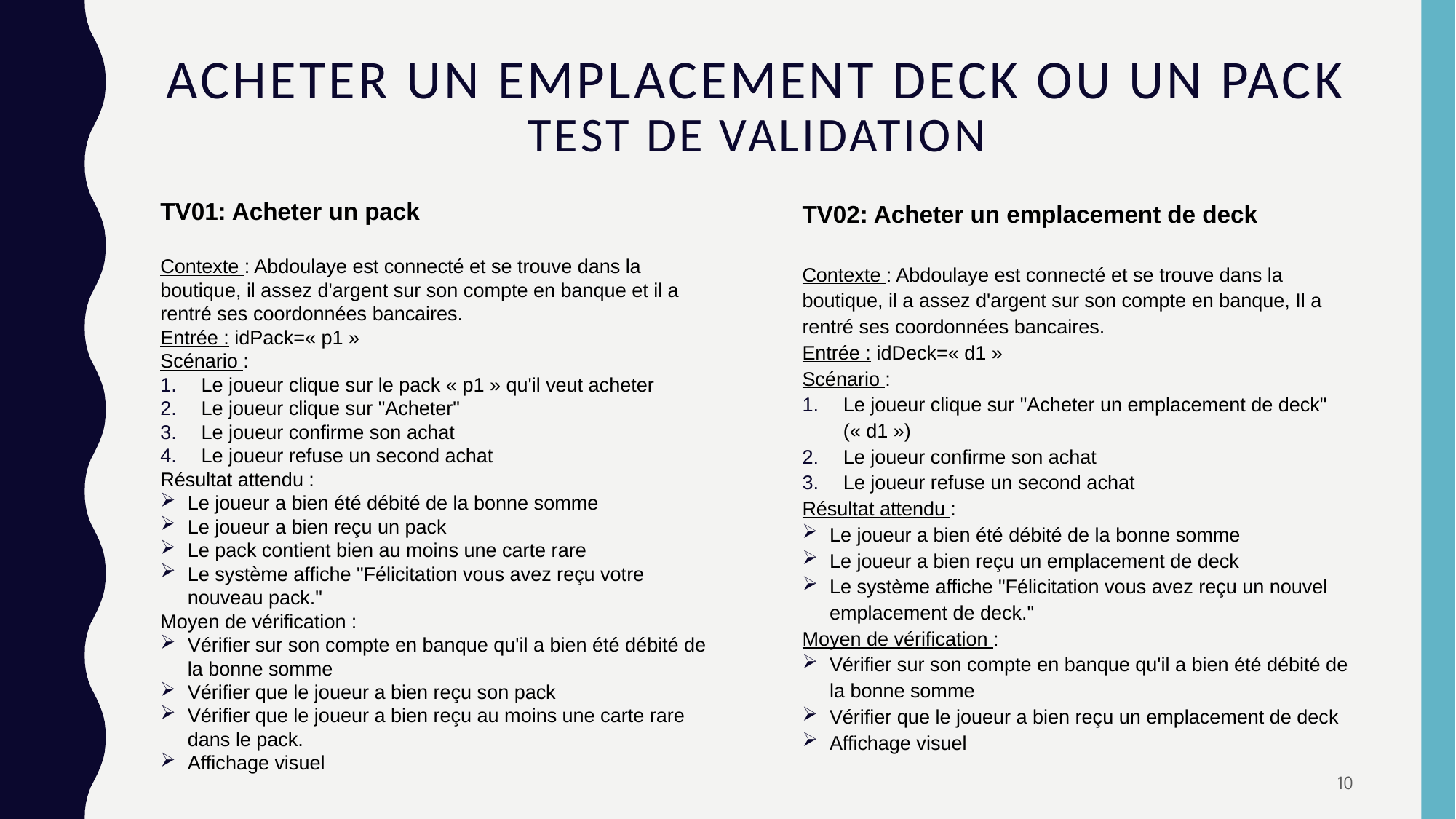

# Acheter un emplacement deck ou un pack Test de validation
TV02: Acheter un emplacement de deck

Contexte : Abdoulaye est connecté et se trouve dans la boutique, il a assez d'argent sur son compte en banque, Il a rentré ses coordonnées bancaires.
Entrée : idDeck=« d1 »
Scénario :
Le joueur clique sur "Acheter un emplacement de deck"  (« d1 »)
Le joueur confirme son achat
Le joueur refuse un second achat
Résultat attendu :
Le joueur a bien été débité de la bonne somme
Le joueur a bien reçu un emplacement de deck
Le système affiche "Félicitation vous avez reçu un nouvel emplacement de deck."
Moyen de vérification :
Vérifier sur son compte en banque qu'il a bien été débité de la bonne somme
Vérifier que le joueur a bien reçu un emplacement de deck
Affichage visuel
TV01: Acheter un pack

Contexte : Abdoulaye est connecté et se trouve dans la boutique, il assez d'argent sur son compte en banque et il a rentré ses coordonnées bancaires.
Entrée : idPack=« p1 »
Scénario :
Le joueur clique sur le pack « p1 » qu'il veut acheter
Le joueur clique sur "Acheter"
Le joueur confirme son achat
Le joueur refuse un second achat
Résultat attendu :
Le joueur a bien été débité de la bonne somme
Le joueur a bien reçu un pack
Le pack contient bien au moins une carte rare
Le système affiche "Félicitation vous avez reçu votre nouveau pack."
Moyen de vérification :
Vérifier sur son compte en banque qu'il a bien été débité de la bonne somme
Vérifier que le joueur a bien reçu son pack
Vérifier que le joueur a bien reçu au moins une carte rare dans le pack.
Affichage visuel

10